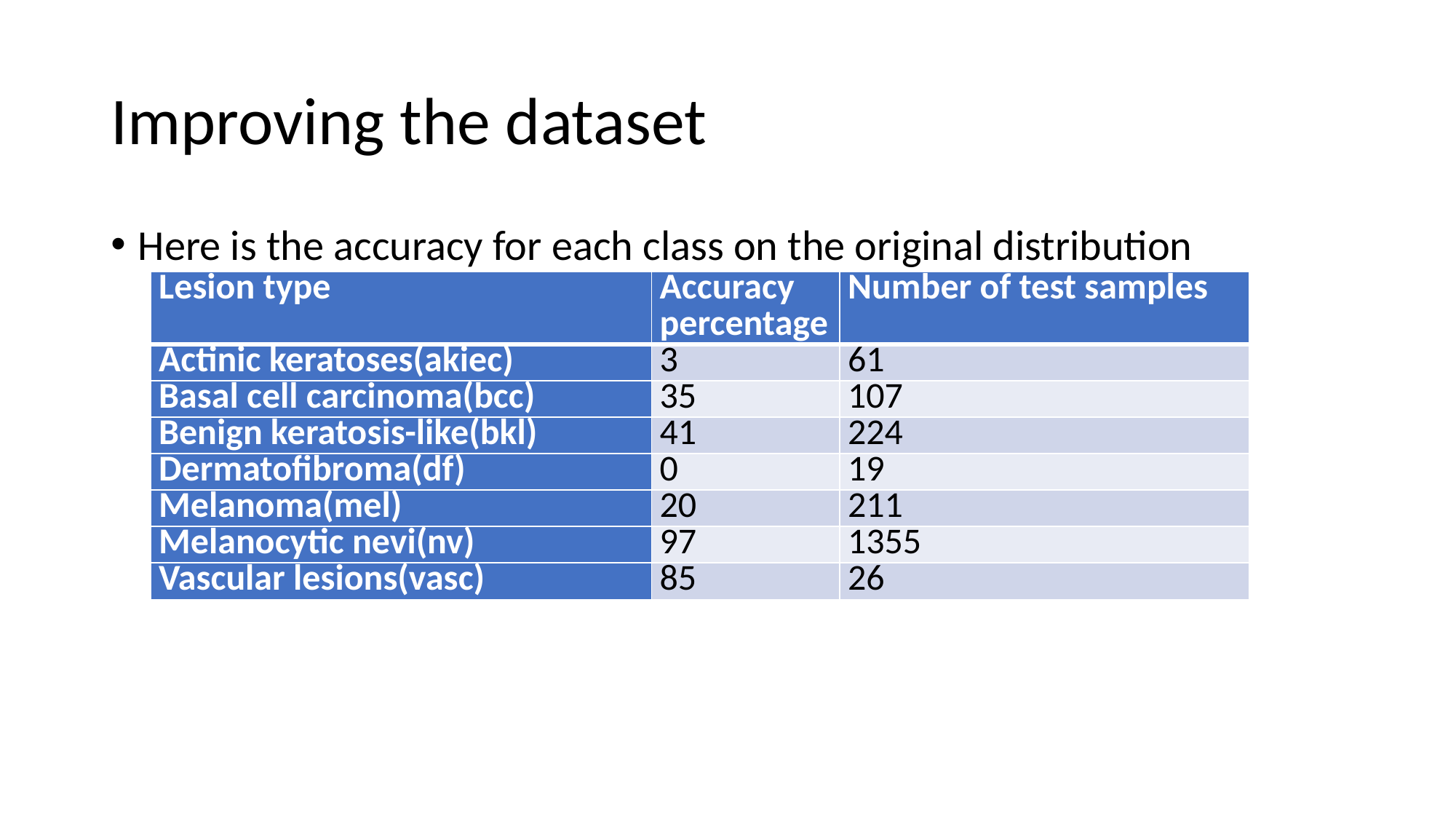

# Improving the dataset
Here is the accuracy for each class on the original distribution

| Lesion type | Accuracy percentage | Number of test samples |
| --- | --- | --- |
| Actinic keratoses(akiec) | 3 | 61 |
| Basal cell carcinoma(bcc) | 35 | 107 |
| Benign keratosis-like(bkl) | 41 | 224 |
| Dermatofibroma(df) | 0 | 19 |
| Melanoma(mel) | 20 | 211 |
| Melanocytic nevi(nv) | 97 | 1355 |
| Vascular lesions(vasc) | 85 | 26 |